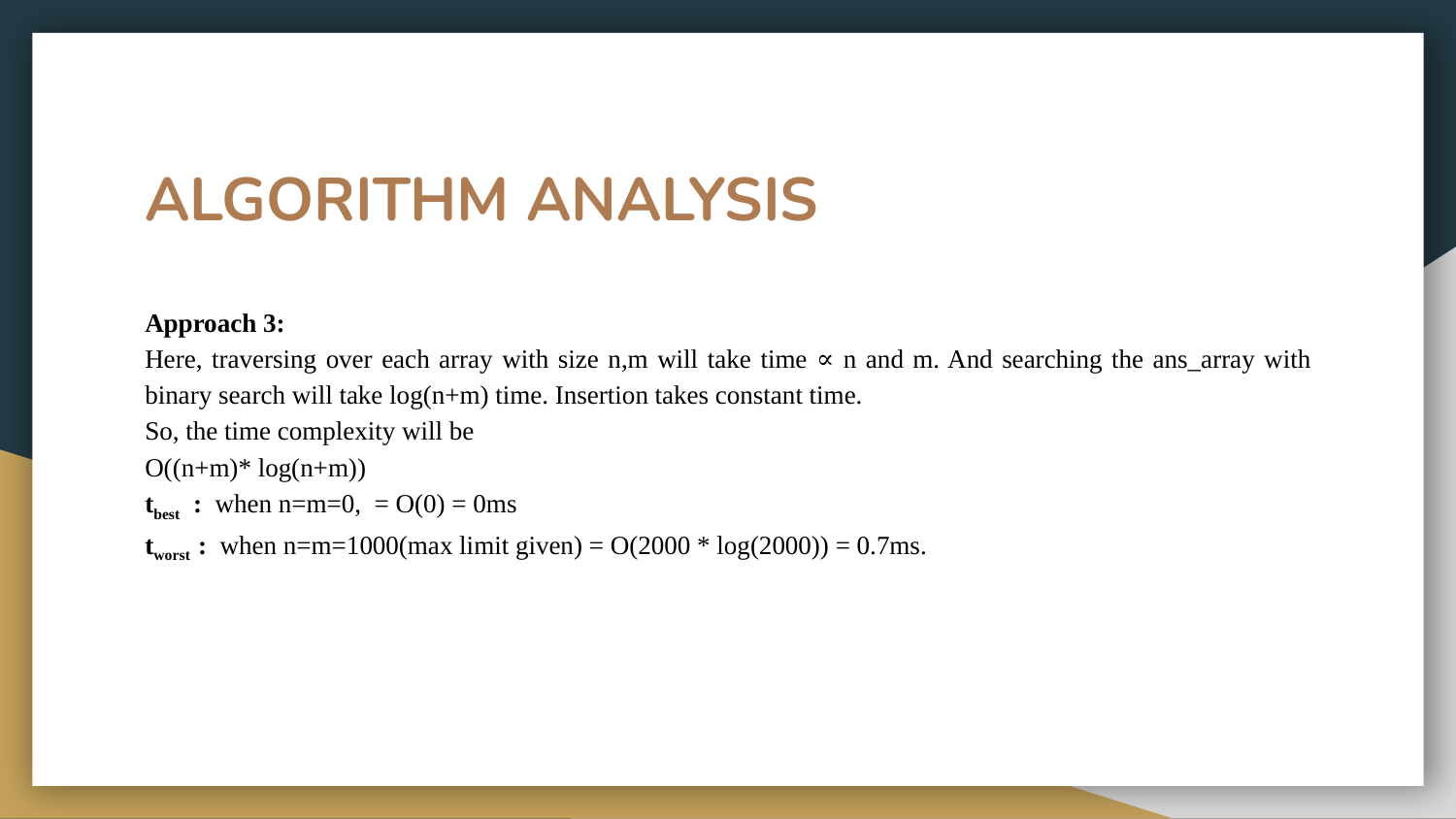

# ALGORITHM ANALYSIS
Approach 3:
Here, traversing over each array with size n,m will take time ∝ n and m. And searching the ans_array with binary search will take log(n+m) time. Insertion takes constant time.
So, the time complexity will be
O((n+m)* log(n+m))
tbest  :  when n=m=0,  = O(0) = 0ms
tworst  :  when n=m=1000(max limit given) = O(2000 * log(2000)) = 0.7ms.